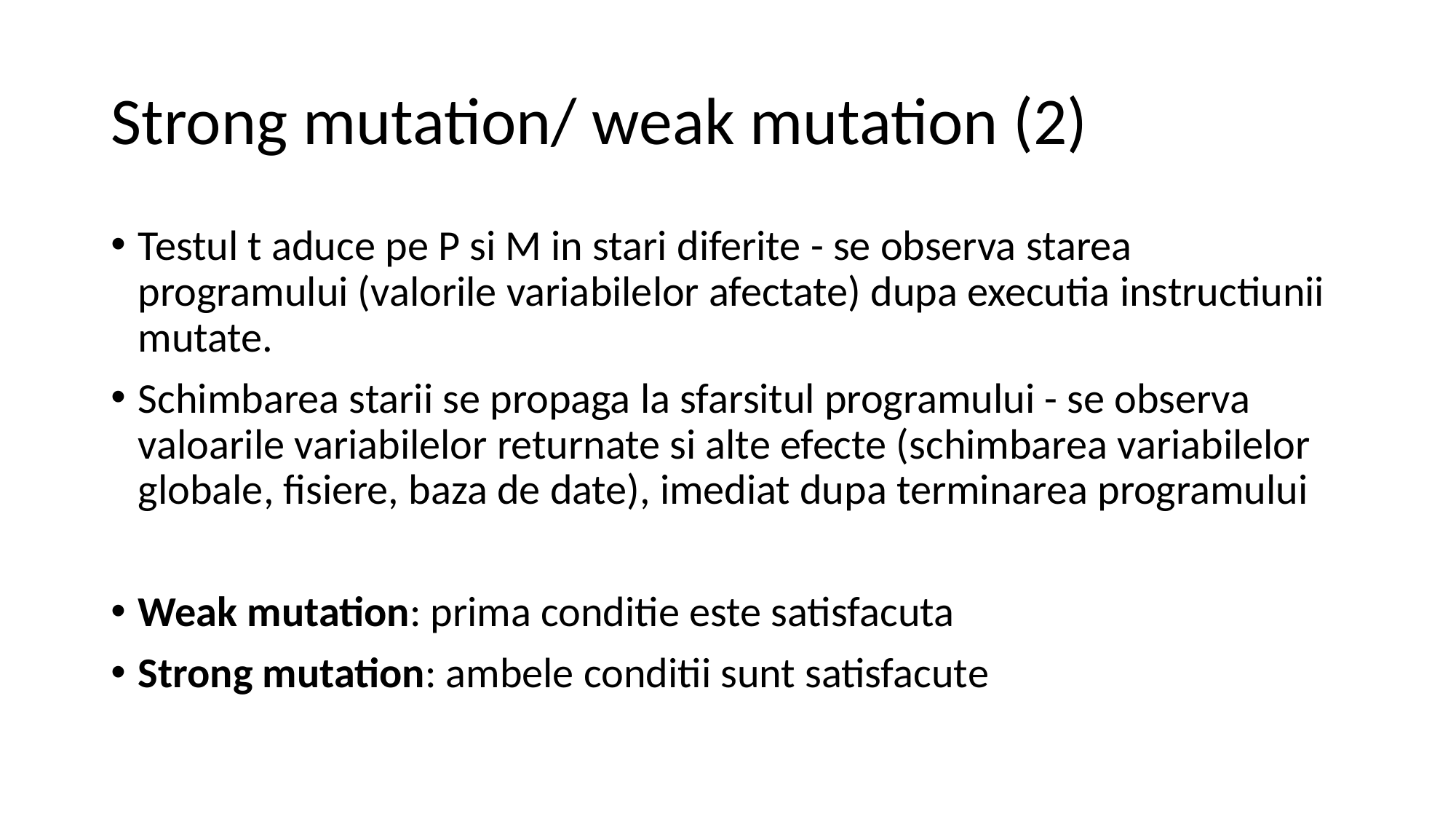

# Strong mutation/ weak mutation (2)
Testul t aduce pe P si M in stari diferite - se observa starea programului (valorile variabilelor afectate) dupa executia instructiunii mutate.
Schimbarea starii se propaga la sfarsitul programului - se observa valoarile variabilelor returnate si alte efecte (schimbarea variabilelor globale, fisiere, baza de date), imediat dupa terminarea programului

Weak mutation: prima conditie este satisfacuta
Strong mutation: ambele conditii sunt satisfacute